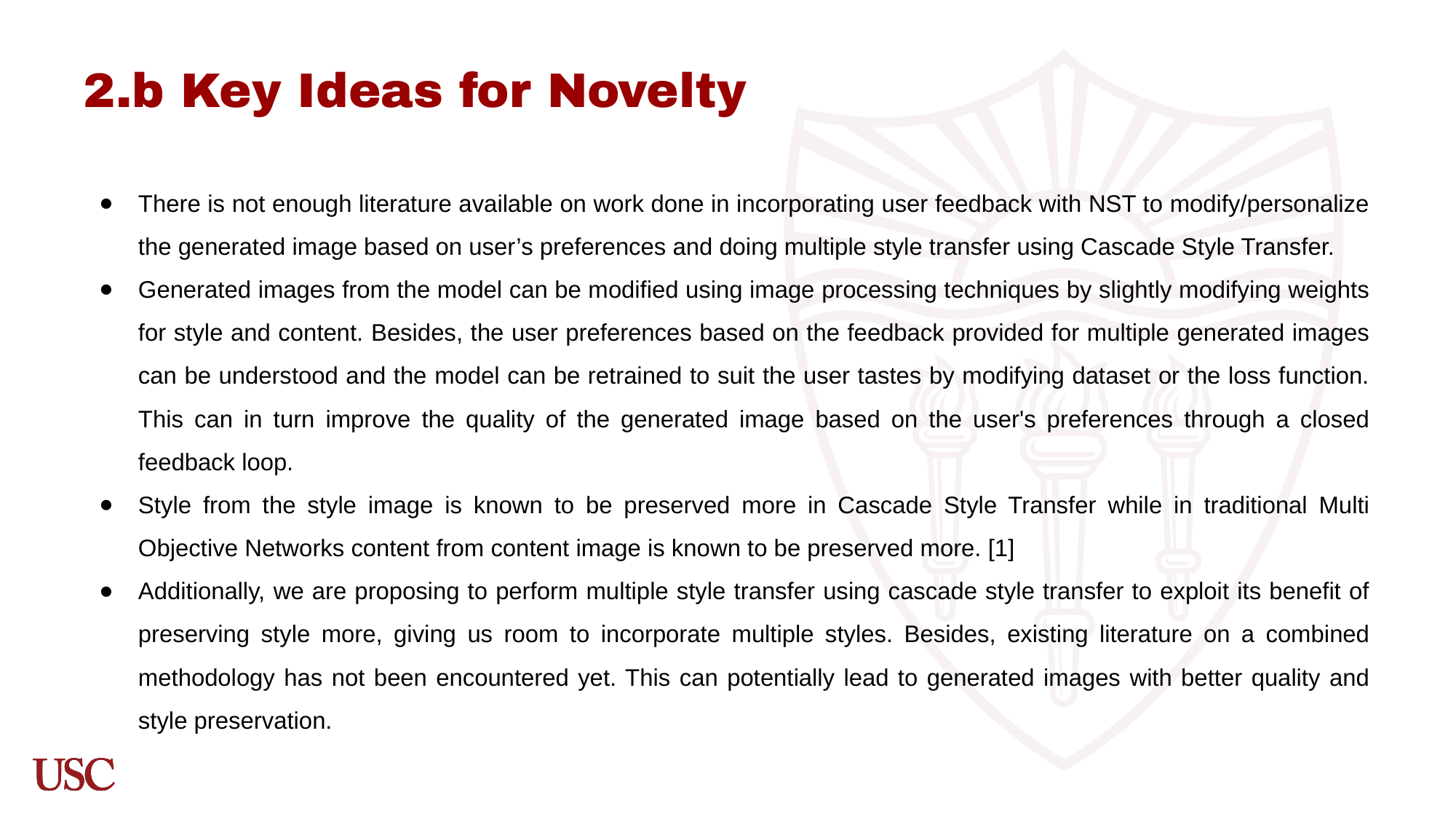

# 2.b Key Ideas for Novelty
There is not enough literature available on work done in incorporating user feedback with NST to modify/personalize the generated image based on user’s preferences and doing multiple style transfer using Cascade Style Transfer.
Generated images from the model can be modified using image processing techniques by slightly modifying weights for style and content. Besides, the user preferences based on the feedback provided for multiple generated images can be understood and the model can be retrained to suit the user tastes by modifying dataset or the loss function. This can in turn improve the quality of the generated image based on the user's preferences through a closed feedback loop.
Style from the style image is known to be preserved more in Cascade Style Transfer while in traditional Multi Objective Networks content from content image is known to be preserved more. [1]
Additionally, we are proposing to perform multiple style transfer using cascade style transfer to exploit its benefit of preserving style more, giving us room to incorporate multiple styles. Besides, existing literature on a combined methodology has not been encountered yet. This can potentially lead to generated images with better quality and style preservation.